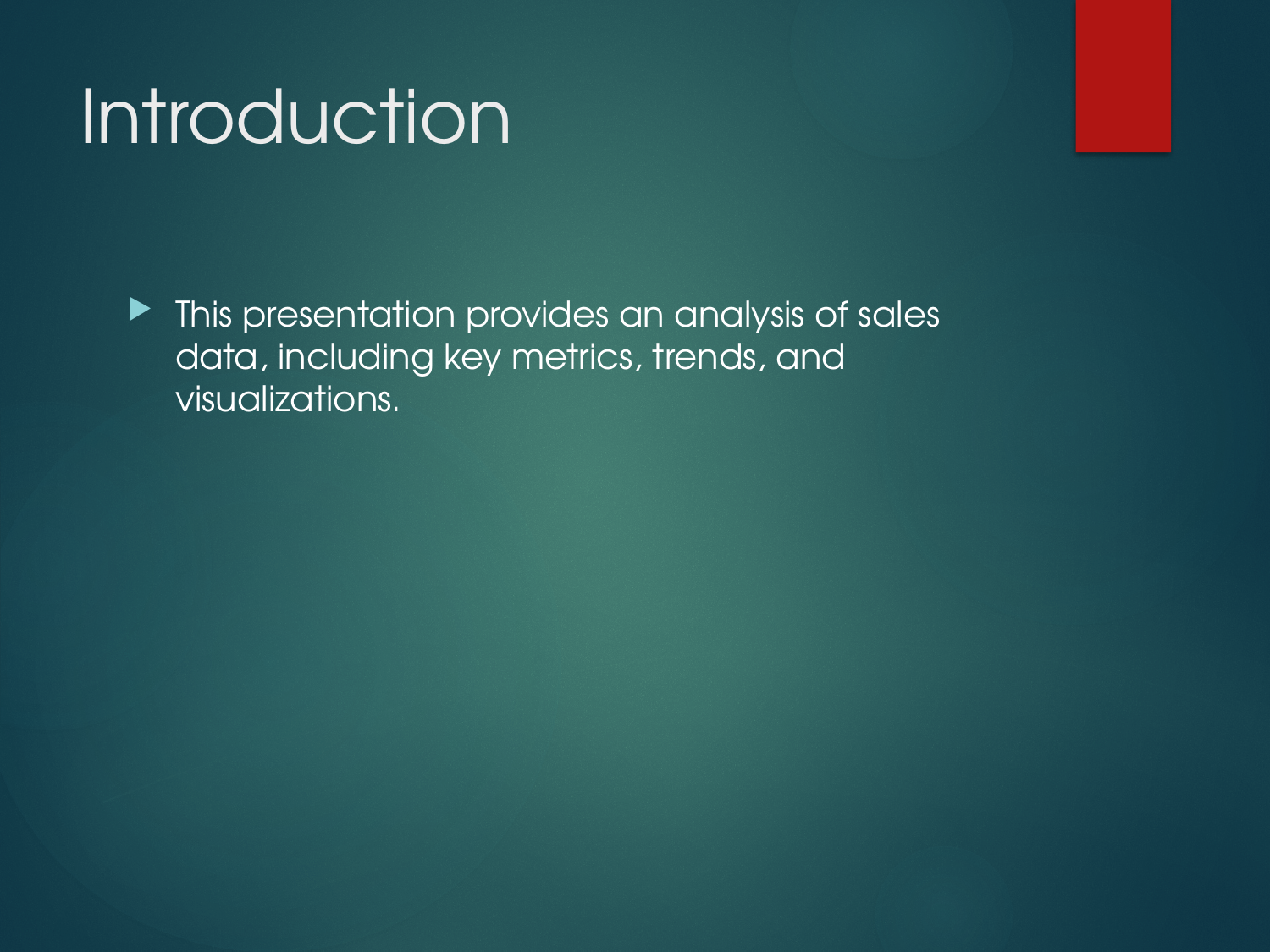

# Introduction
This presentation provides an analysis of sales data, including key metrics, trends, and visualizations.